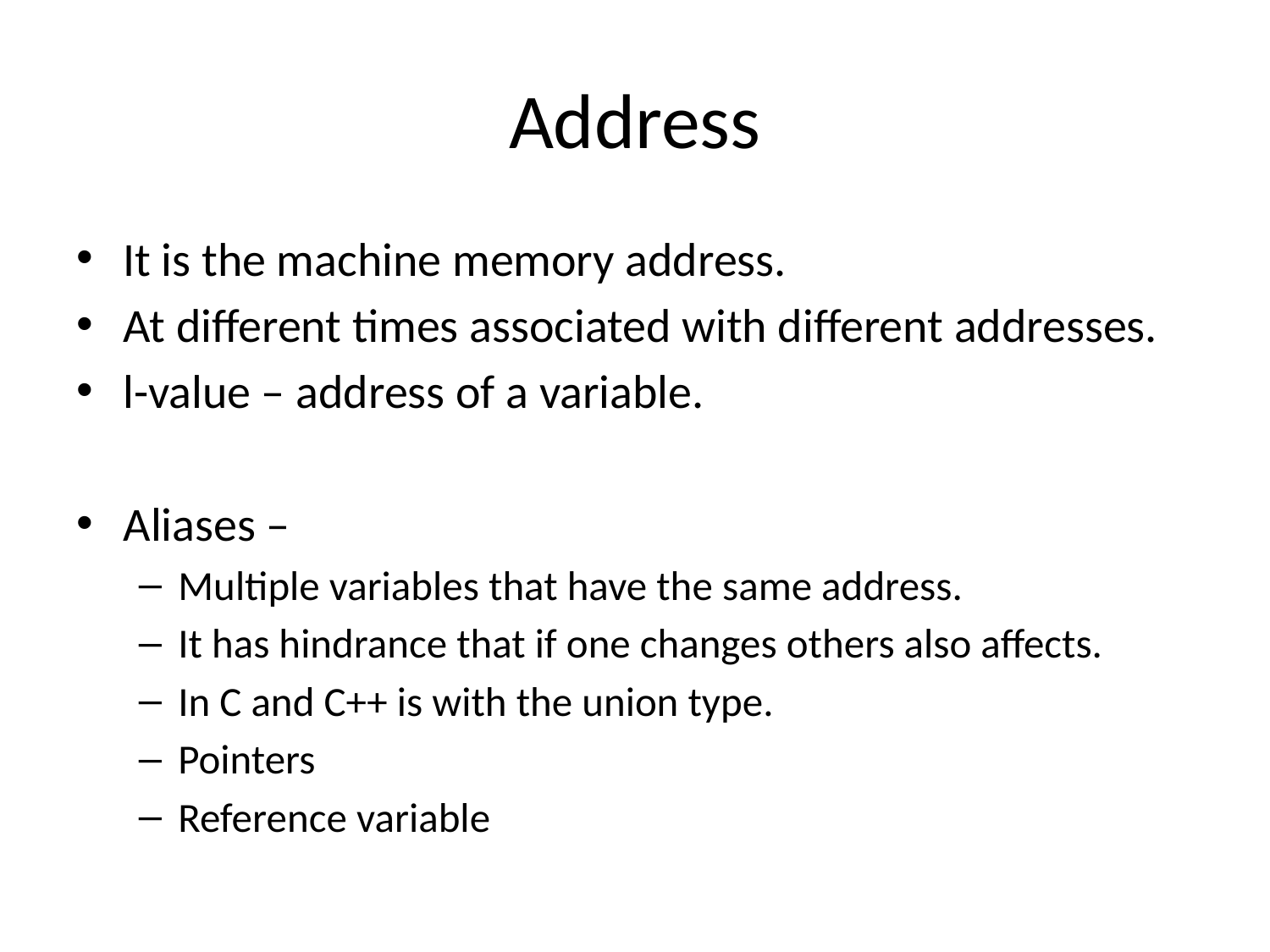

# Address
It is the machine memory address.
At different times associated with different addresses.
l-value – address of a variable.

Aliases –
Multiple variables that have the same address.
It has hindrance that if one changes others also affects.
In C and C++ is with the union type.
Pointers
Reference variable